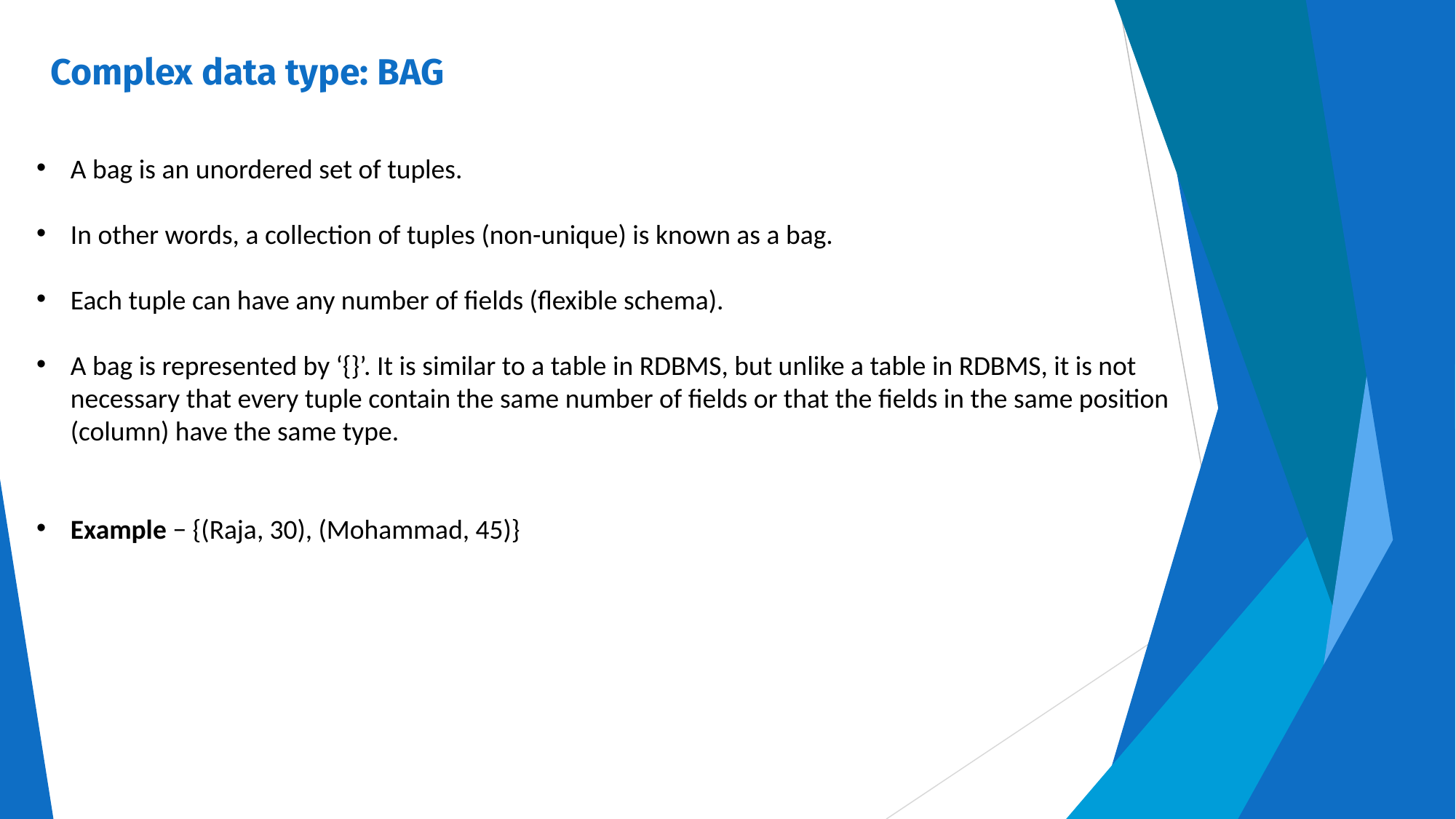

# Complex data type: BAG

A bag is an unordered set of tuples.

In other words, a collection of tuples (non-unique) is known as a bag.

Each tuple can have any number of fields (flexible schema).

A bag is represented by ‘{}’. It is similar to a table in RDBMS, but unlike a table in RDBMS, it is not necessary that every tuple contain the same number of fields or that the fields in the same position (column) have the same type.

Example − {(Raja, 30), (Mohammad, 45)}